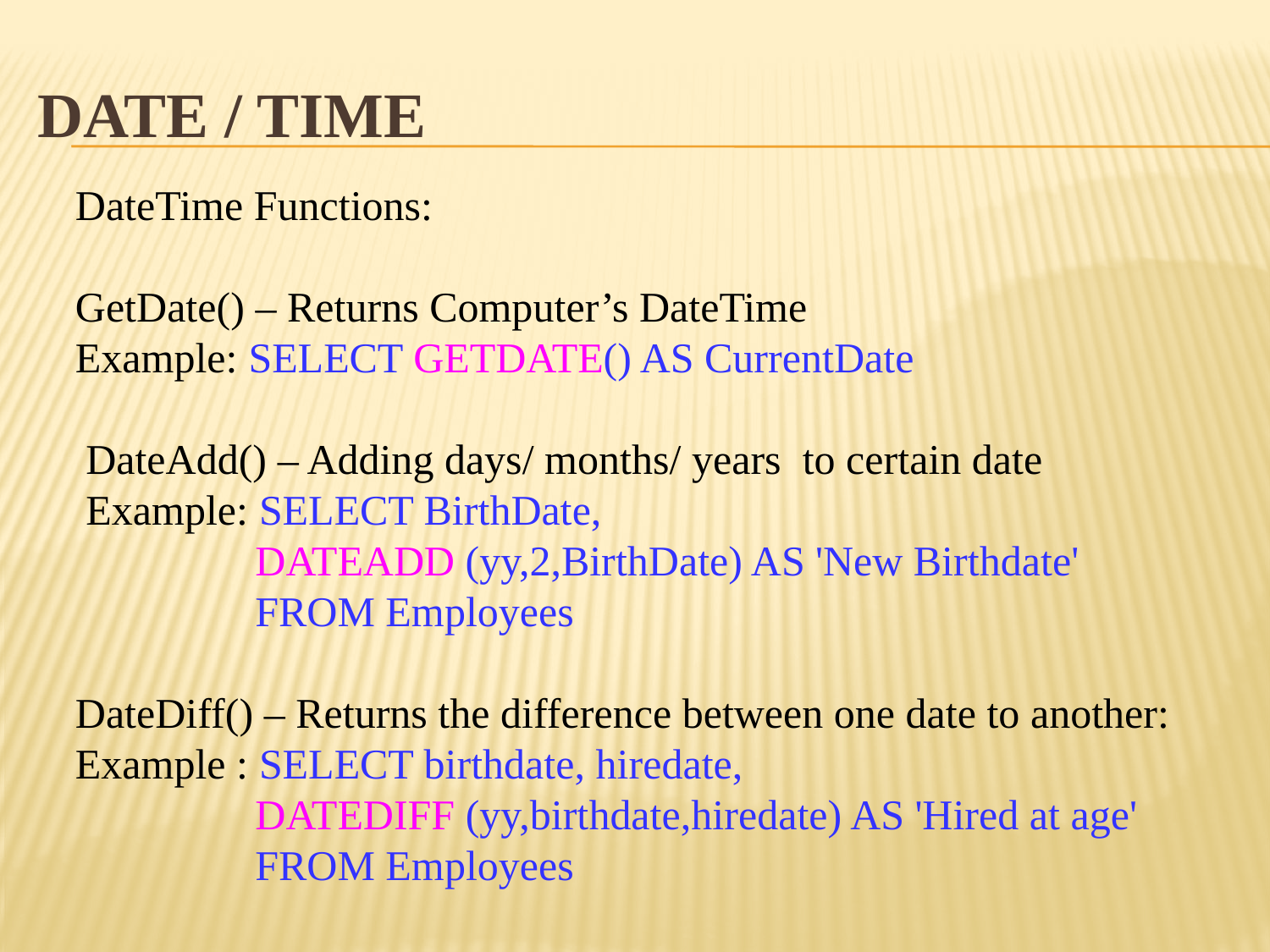

# Date / time
DateTime Functions:

GetDate() – Returns Computer’s DateTime
Example: SELECT GETDATE() AS CurrentDate

 DateAdd() – Adding days/ months/ years  to certain date
 Example: SELECT BirthDate,
	     DATEADD (yy,2,BirthDate) AS 'New Birthdate'
                 FROM Employees

DateDiff() – Returns the difference between one date to another:
Example : SELECT birthdate, hiredate,
                 DATEDIFF (yy,birthdate,hiredate) AS 'Hired at age'
                 FROM Employees